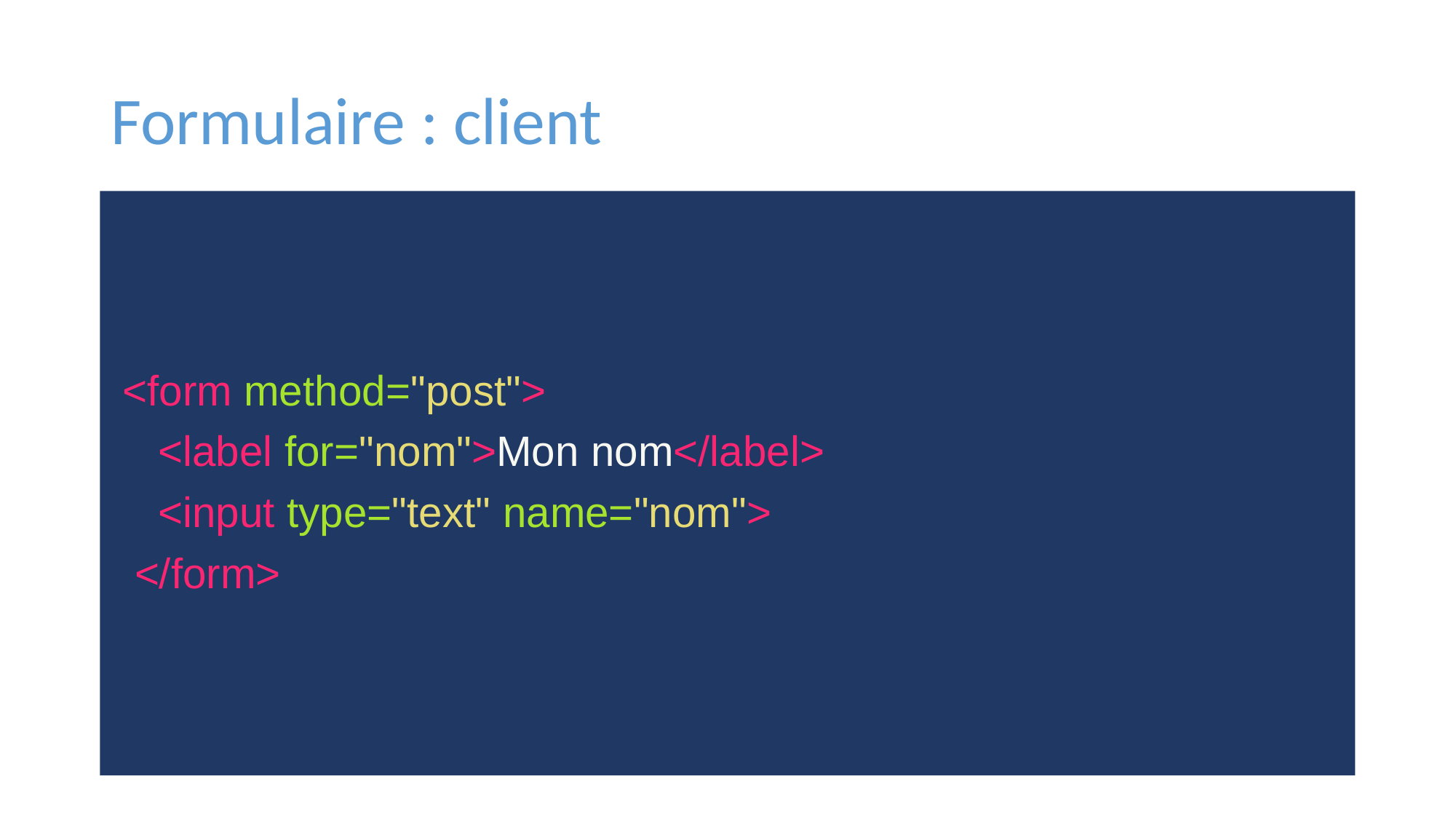

# Formulaire : client
 <form method="post">
    <label for="nom">Mon nom</label>
    <input type="text" name="nom">
  </form>